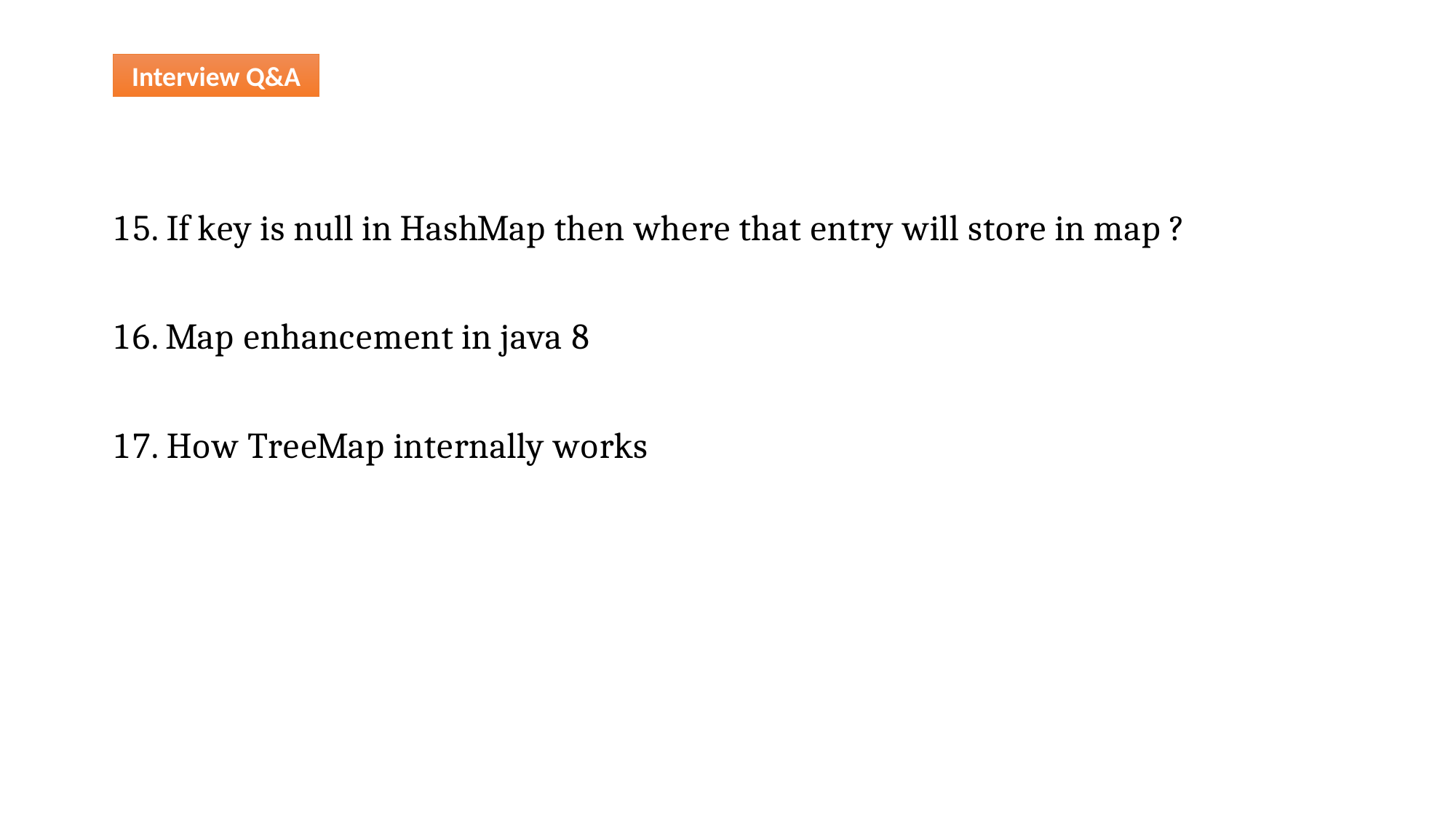

Interview Q&A
15. If key is null in HashMap then where that entry will store in map ?

16. Map enhancement in java 8

17. How TreeMap internally works